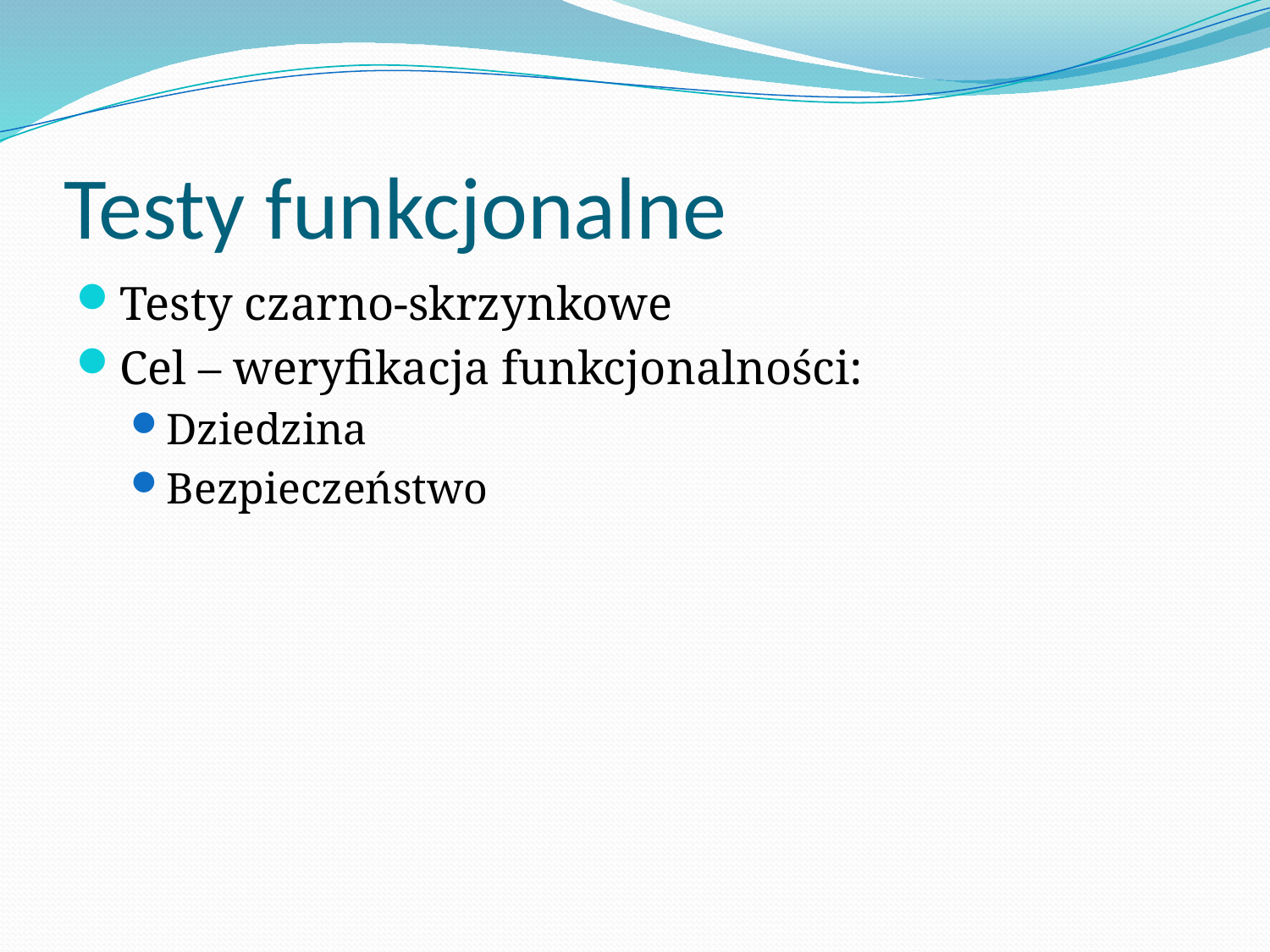

# Testy funkcjonalne
Testy czarno-skrzynkowe
Cel – weryfikacja funkcjonalności:
Dziedzina
Bezpieczeństwo